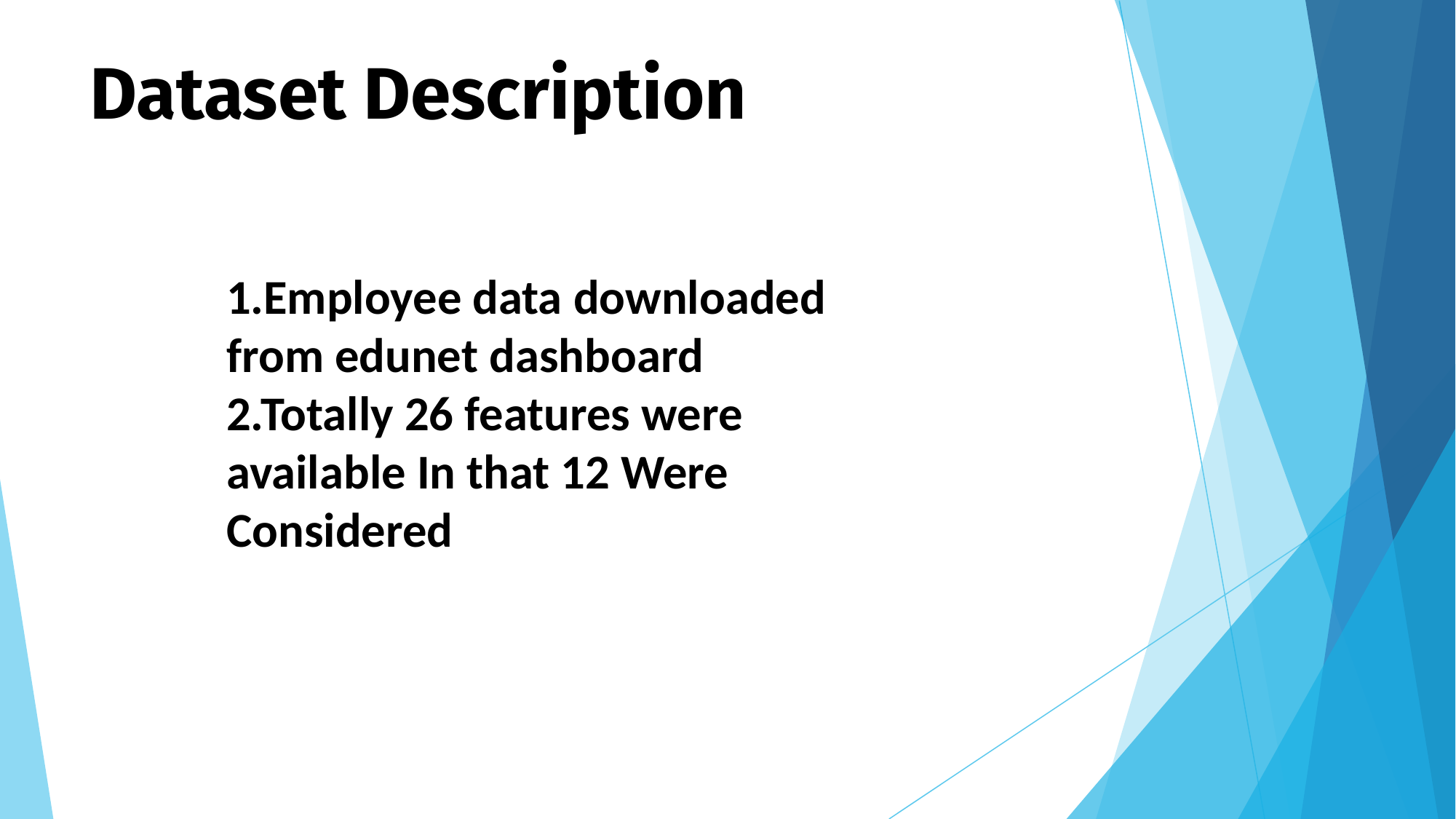

# Dataset Description
1.Employee data downloaded from edunet dashboard
2.Totally 26 features were available In that 12 Were Considered